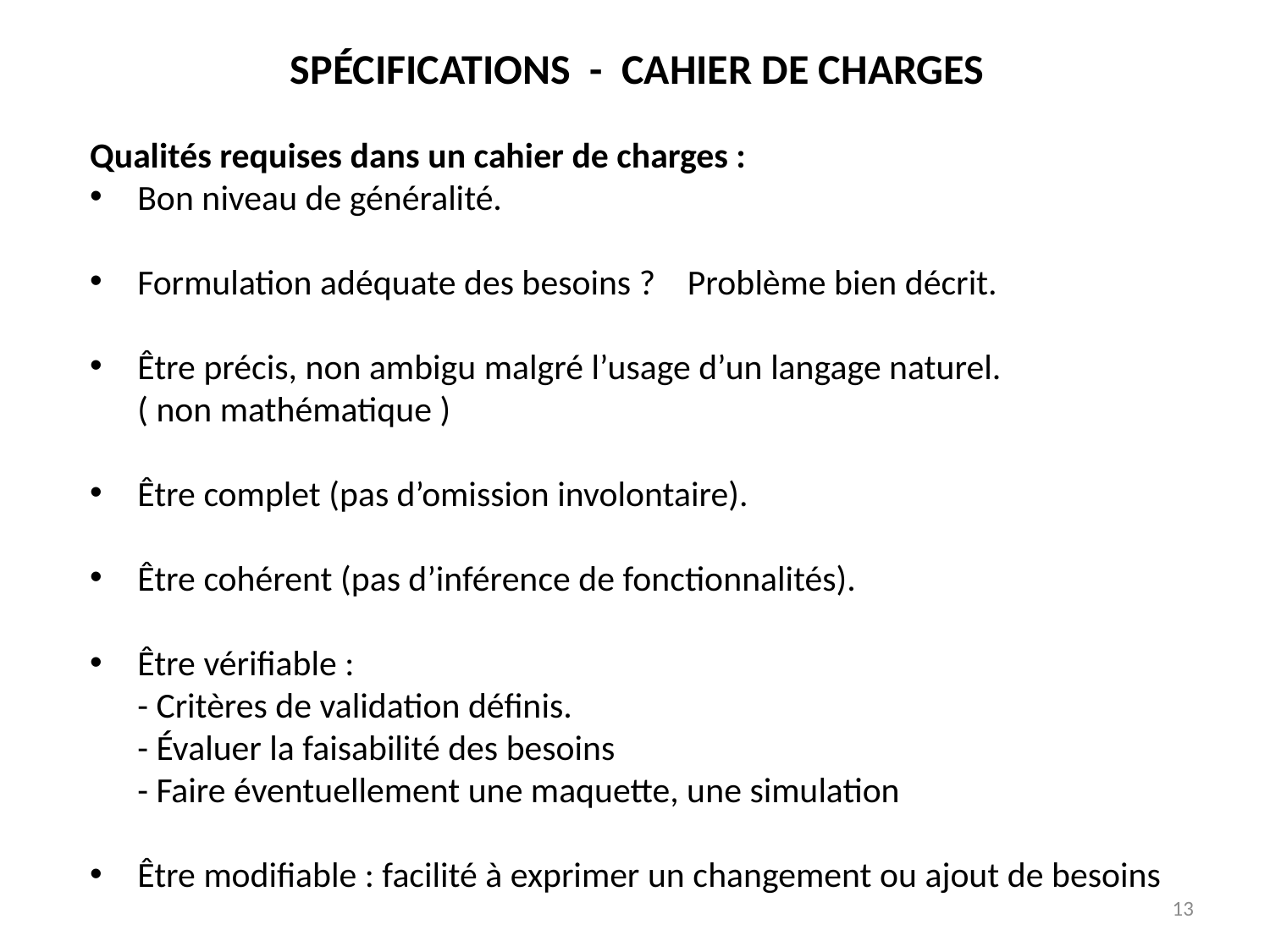

SPÉCIFICATIONS  -  CAHIER DE CHARGES
Qualités requises dans un cahier de charges :
Bon niveau de généralité.
Formulation adéquate des besoins ?    Problème bien décrit.
Être précis, non ambigu malgré l’usage d’un langage naturel.
( non mathématique )
Être complet (pas d’omission involontaire).
Être cohérent (pas d’inférence de fonctionnalités).
Être vérifiable :
- Critères de validation définis.
- Évaluer la faisabilité des besoins
- Faire éventuellement une maquette, une simulation

Être modifiable : facilité à exprimer un changement ou ajout de besoins
13